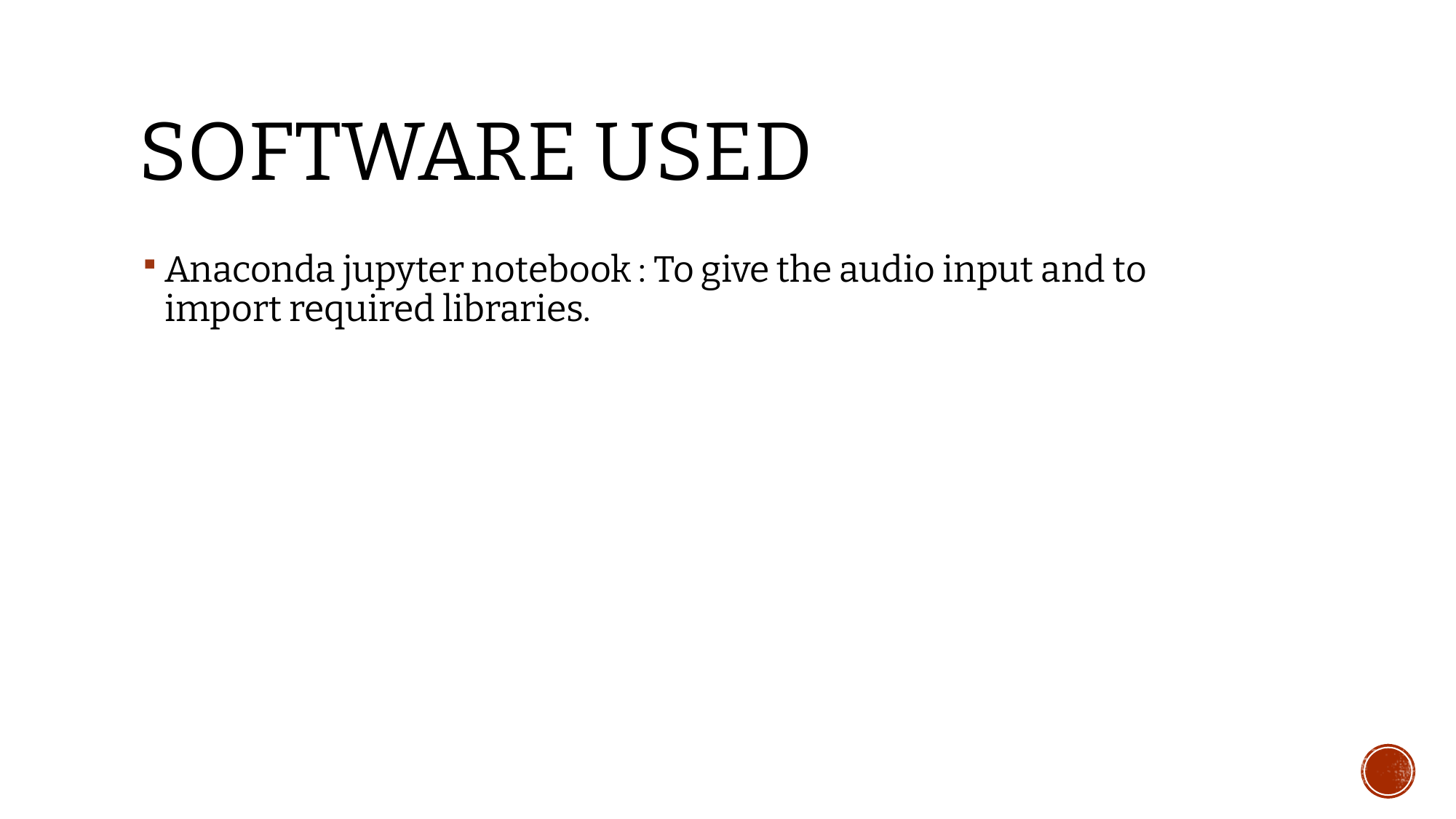

# Software Used
Anaconda jupyter notebook : To give the audio input and to import required libraries.